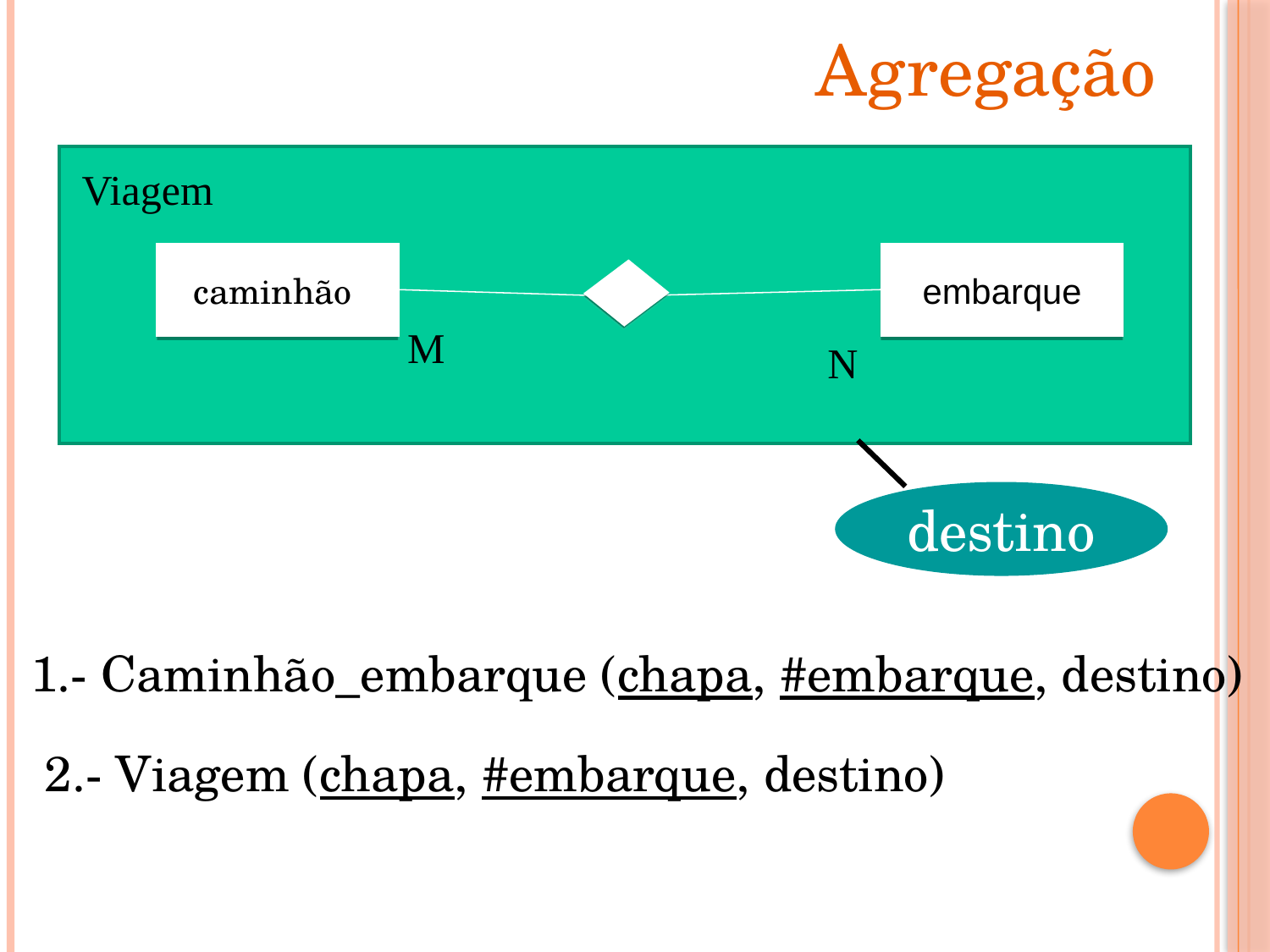

Agregação
V
Viagem
caminhão
embarque

M
N

destino
1.- Caminhão_embarque (chapa, #embarque, destino)
2.- Viagem (chapa, #embarque, destino)